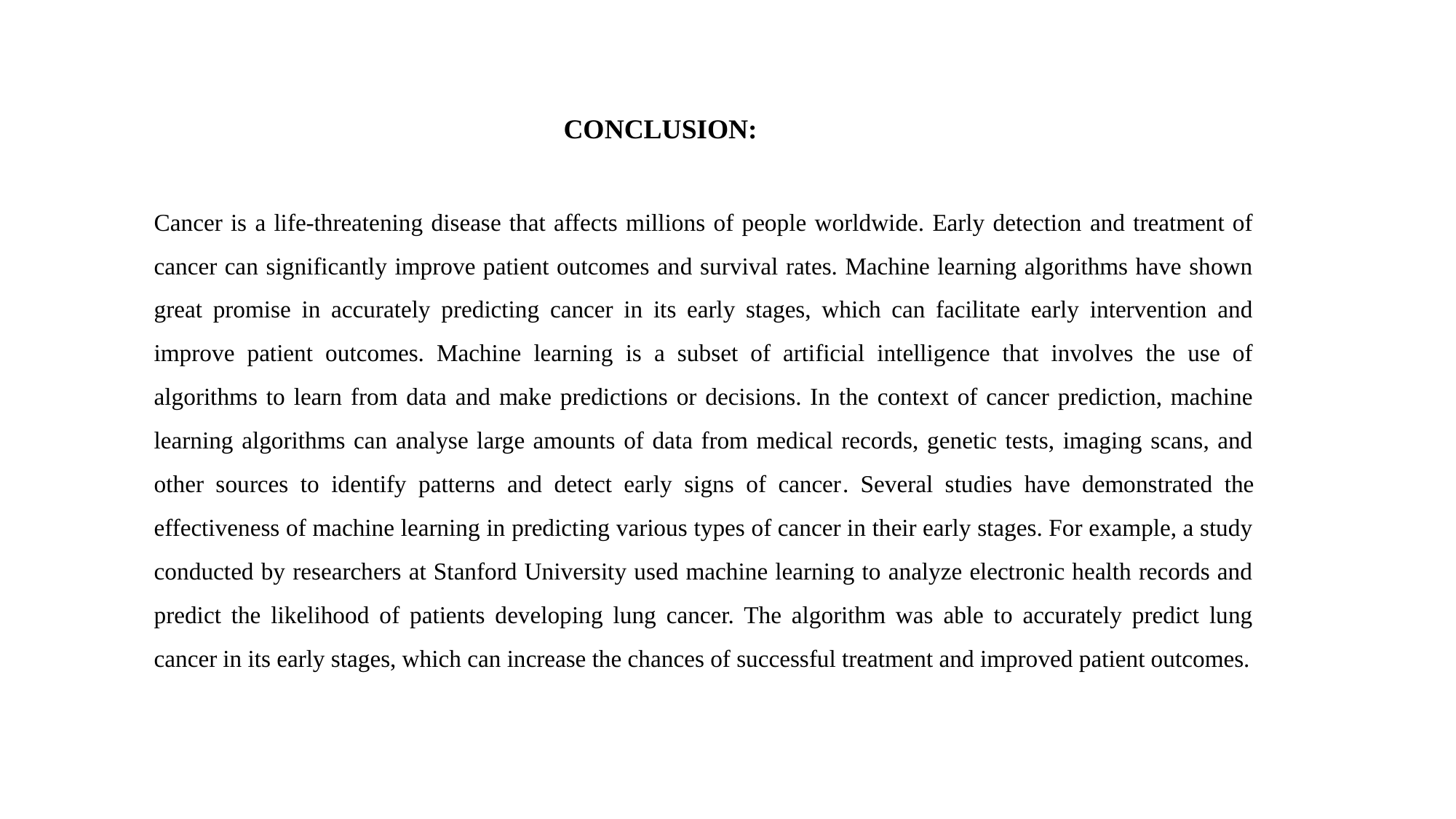

CONCLUSION:
Cancer is a life-threatening disease that affects millions of people worldwide. Early detection and treatment of cancer can significantly improve patient outcomes and survival rates. Machine learning algorithms have shown great promise in accurately predicting cancer in its early stages, which can facilitate early intervention and improve patient outcomes. Machine learning is a subset of artificial intelligence that involves the use of algorithms to learn from data and make predictions or decisions. In the context of cancer prediction, machine learning algorithms can analyse large amounts of data from medical records, genetic tests, imaging scans, and other sources to identify patterns and detect early signs of cancer. Several studies have demonstrated the effectiveness of machine learning in predicting various types of cancer in their early stages. For example, a study conducted by researchers at Stanford University used machine learning to analyze electronic health records and predict the likelihood of patients developing lung cancer. The algorithm was able to accurately predict lung cancer in its early stages, which can increase the chances of successful treatment and improved patient outcomes.